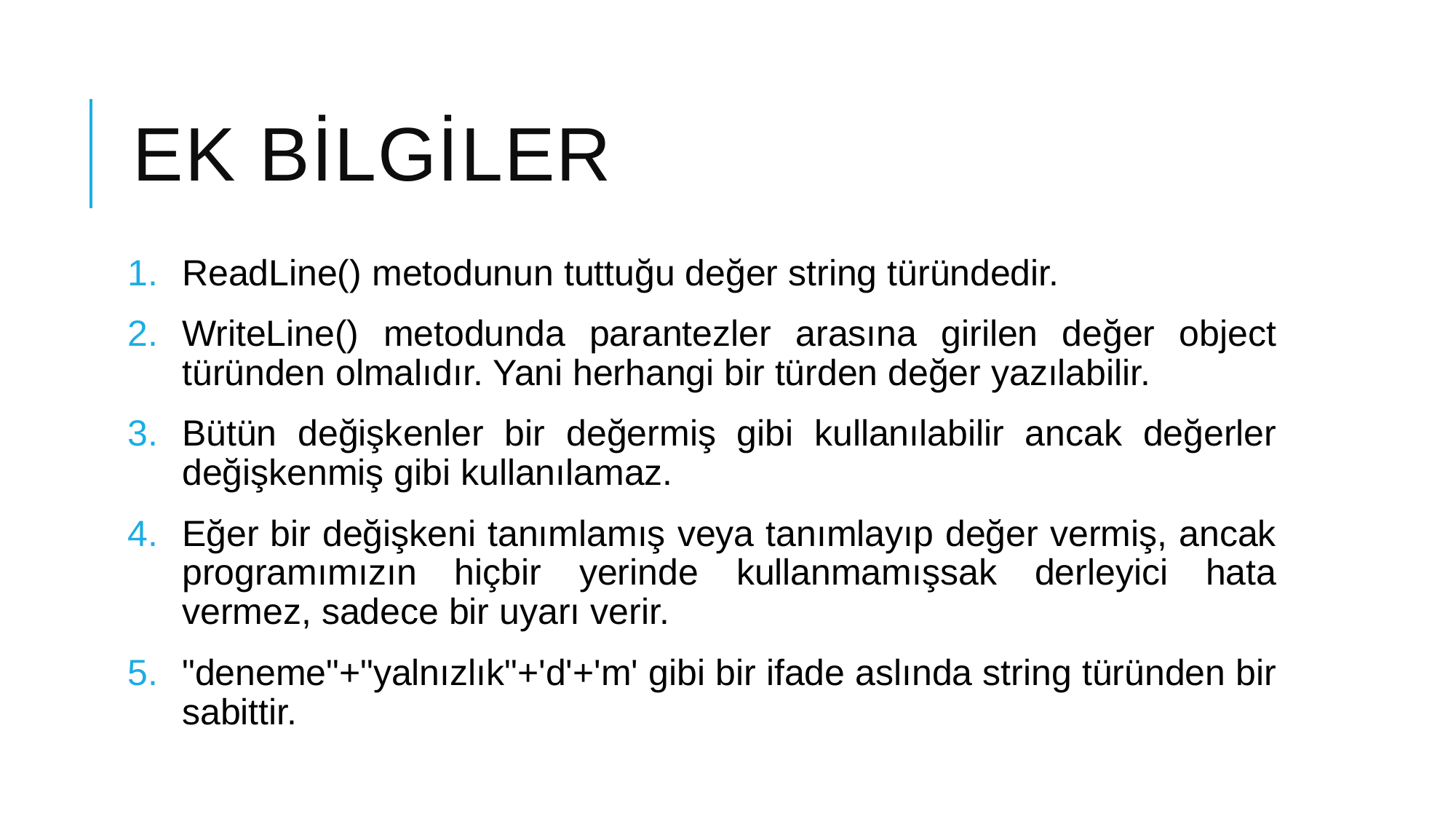

# Ek bilgiler
ReadLine() metodunun tuttuğu değer string türündedir.
WriteLine() metodunda parantezler arasına girilen değer object türünden olmalıdır. Yani herhangi bir türden değer yazılabilir.
Bütün değişkenler bir değermiş gibi kullanılabilir ancak değerler değişkenmiş gibi kullanılamaz.
Eğer bir değişkeni tanımlamış veya tanımlayıp değer vermiş, ancak programımızın hiçbir yerinde kullanmamışsak derleyici hata vermez, sadece bir uyarı verir.
"deneme"+"yalnızlık"+'d'+'m' gibi bir ifade aslında string türünden bir sabittir.